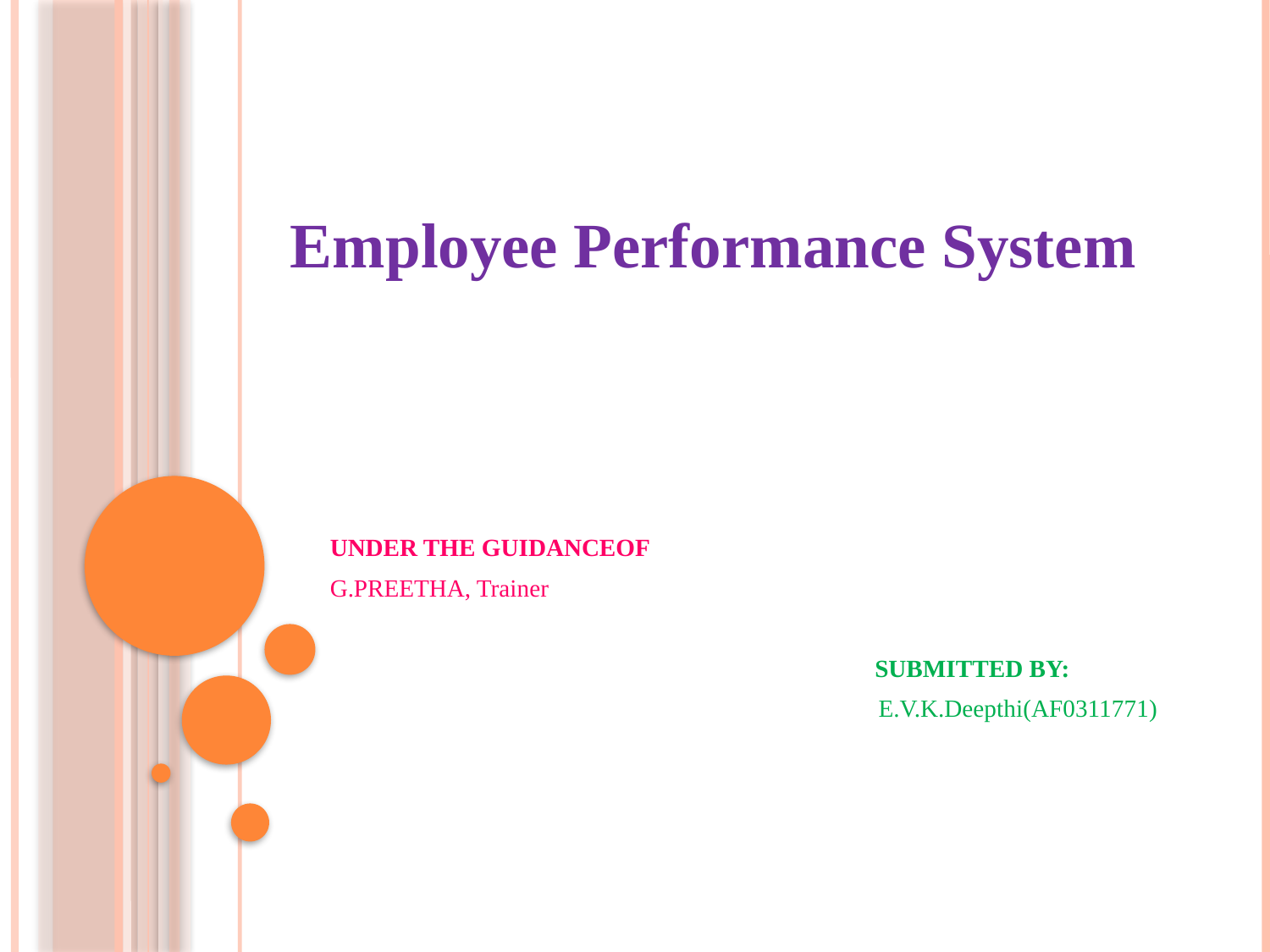

#
Employee Performance System
UNDER THE GUIDANCEOF
G.PREETHA, Trainer

 				      SUBMITTED BY:
 		                                                E.V.K.Deepthi(AF0311771)